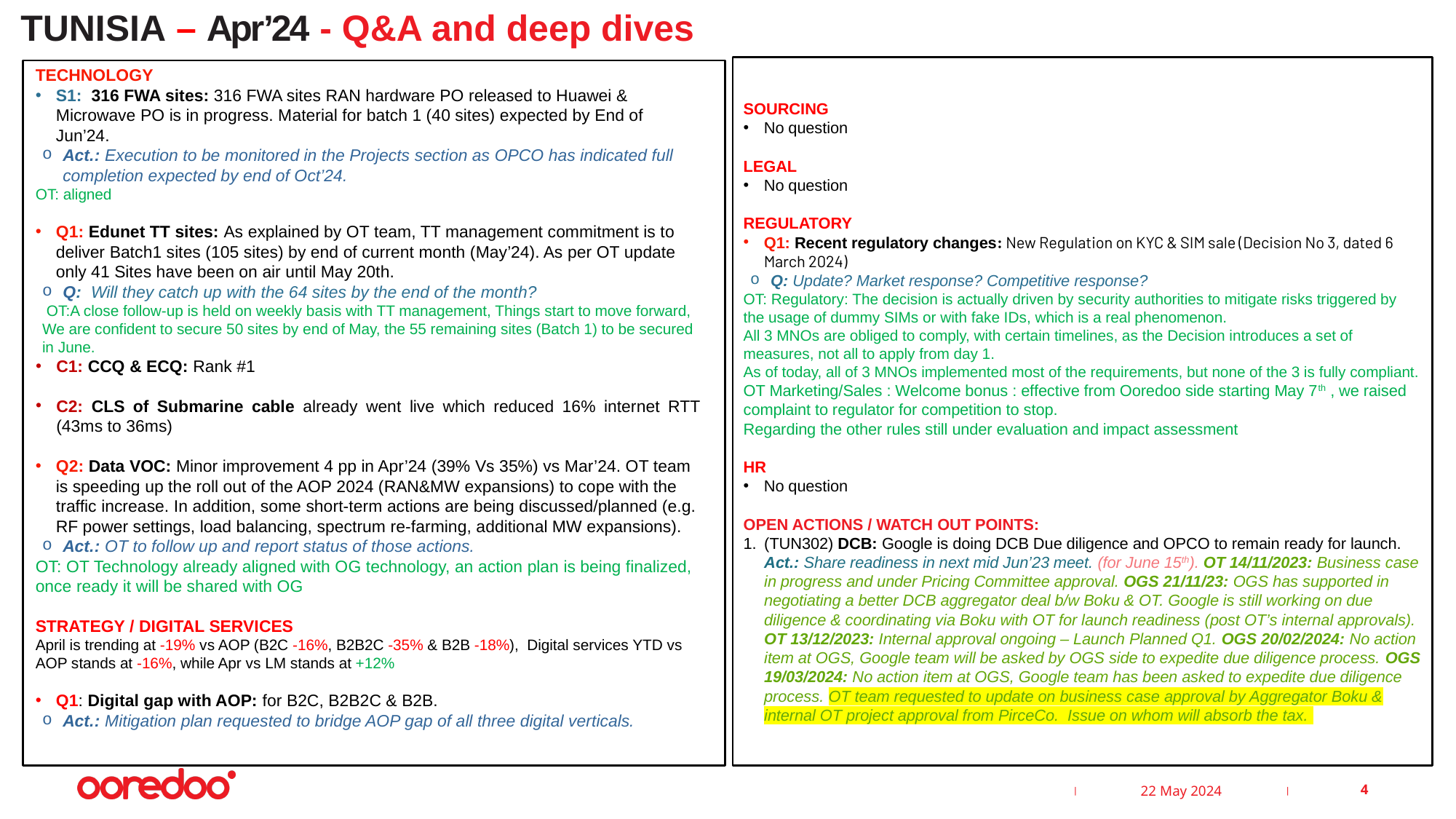

# TUNISIA – Apr’24 - Q&A and deep dives

SOURCING
No question

LEGAL
No question

REGULATORY
Q1: Recent regulatory changes: New Regulation on KYC & SIM sale (Decision No 3, dated 6 March 2024)
Q: Update? Market response? Competitive response?
OT: Regulatory: The decision is actually driven by security authorities to mitigate risks triggered by the usage of dummy SIMs or with fake IDs, which is a real phenomenon.
All 3 MNOs are obliged to comply, with certain timelines, as the Decision introduces a set of measures, not all to apply from day 1.
As of today, all of 3 MNOs implemented most of the requirements, but none of the 3 is fully compliant.
OT Marketing/Sales : Welcome bonus : effective from Ooredoo side starting May 7th , we raised complaint to regulator for competition to stop.
Regarding the other rules still under evaluation and impact assessment

HR
No question

OPEN ACTIONS / WATCH OUT POINTS:
(TUN302) DCB: Google is doing DCB Due diligence and OPCO to remain ready for launch. Act.: Share readiness in next mid Jun’23 meet. (for June 15th). OT 14/11/2023: Business case in progress and under Pricing Committee approval. OGS 21/11/23: OGS has supported in negotiating a better DCB aggregator deal b/w Boku & OT. Google is still working on due diligence & coordinating via Boku with OT for launch readiness (post OT’s internal approvals). OT 13/12/2023: Internal approval ongoing – Launch Planned Q1. OGS 20/02/2024: No action item at OGS, Google team will be asked by OGS side to expedite due diligence process. OGS 19/03/2024: No action item at OGS, Google team has been asked to expedite due diligence process. OT team requested to update on business case approval by Aggregator Boku & internal OT project approval from PirceCo.  Issue on whom will absorb the tax.
TECHNOLOGY
S1:  316 FWA sites: 316 FWA sites RAN hardware PO released to Huawei & Microwave PO is in progress. Material for batch 1 (40 sites) expected by End of Jun’24.
Act.: Execution to be monitored in the Projects section as OPCO has indicated full completion expected by end of Oct’24.
OT: aligned

Q1: Edunet TT sites: As explained by OT team, TT management commitment is to deliver Batch1 sites (105 sites) by end of current month (May’24). As per OT update only 41 Sites have been on air until May 20th.
Q:  Will they catch up with the 64 sites by the end of the month?
 OT:A close follow-up is held on weekly basis with TT management, Things start to move forward, We are confident to secure 50 sites by end of May, the 55 remaining sites (Batch 1) to be secured in June.
C1: CCQ & ECQ: Rank #1

C2: CLS of Submarine cable already went live which reduced 16% internet RTT (43ms to 36ms)

Q2: Data VOC: Minor improvement 4 pp in Apr’24 (39% Vs 35%) vs Mar’24. OT team is speeding up the roll out of the AOP 2024 (RAN&MW expansions) to cope with the traffic increase. In addition, some short-term actions are being discussed/planned (e.g. RF power settings, load balancing, spectrum re-farming, additional MW expansions).
Act.: OT to follow up and report status of those actions.
OT: OT Technology already aligned with OG technology, an action plan is being finalized, once ready it will be shared with OG

STRATEGY / DIGITAL SERVICES
April is trending at -19% vs AOP (B2C -16%, B2B2C -35% & B2B -18%),  Digital services YTD vs AOP stands at -16%, while Apr vs LM stands at +12%

Q1: Digital gap with AOP: for B2C, B2B2C & B2B.
Act.: Mitigation plan requested to bridge AOP gap of all three digital verticals.

22 May 2024
4